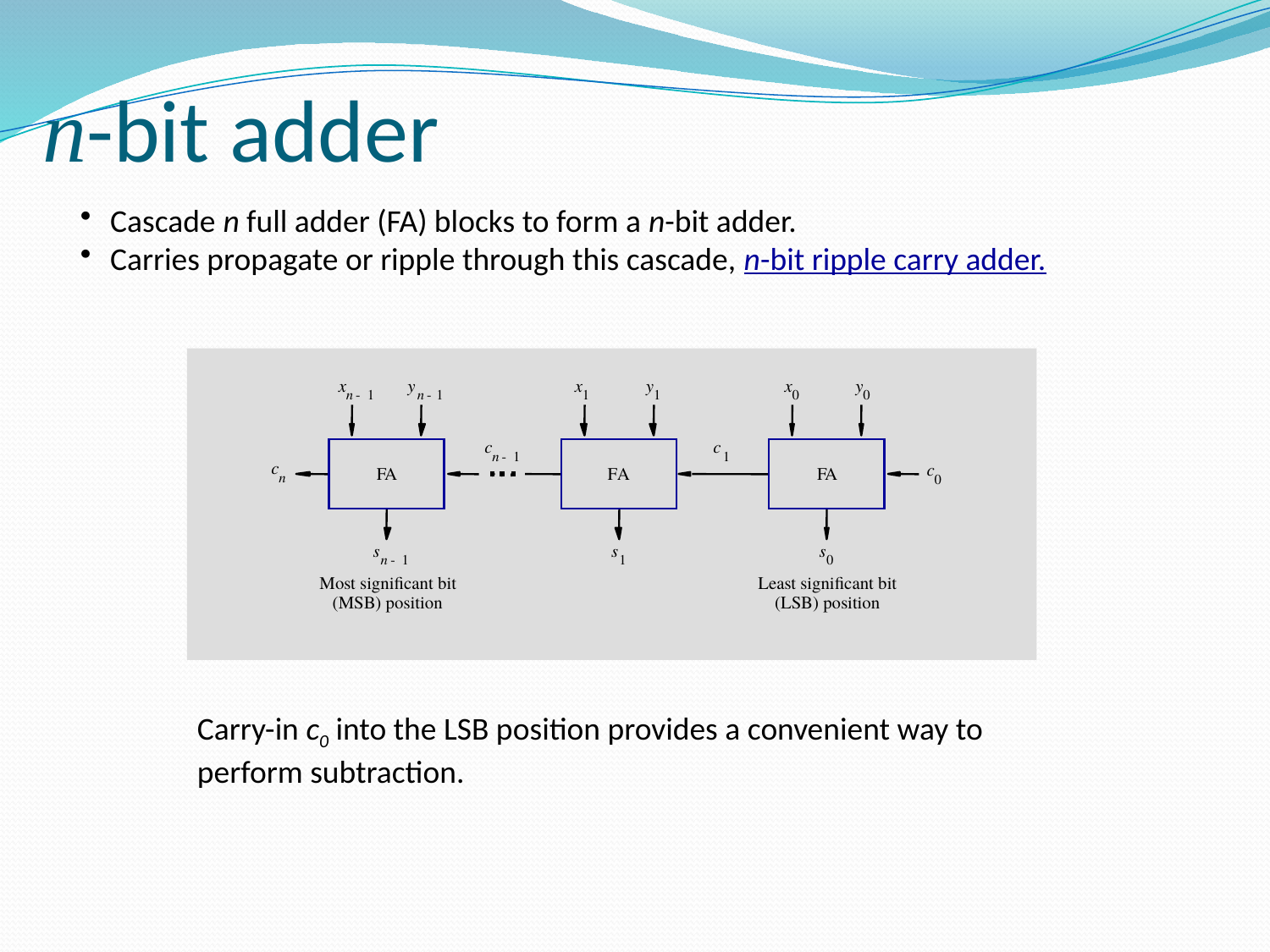

# n-bit adder
Cascade n full adder (FA) blocks to form a n-bit adder.
Carries propagate or ripple through this cascade, n-bit ripple carry adder.

x
y
x
y
x
y
n
-
1
n
-
1
1
1
0
0

c
c

n
-
1
1
c
c
F
A
F
A
F
A
n
0

s
s
s
n
-
1
1
0
Most significant bit
Least significant bit
(MSB) position
(LSB) position
Carry-in c0 into the LSB position provides a convenient way to
perform subtraction.